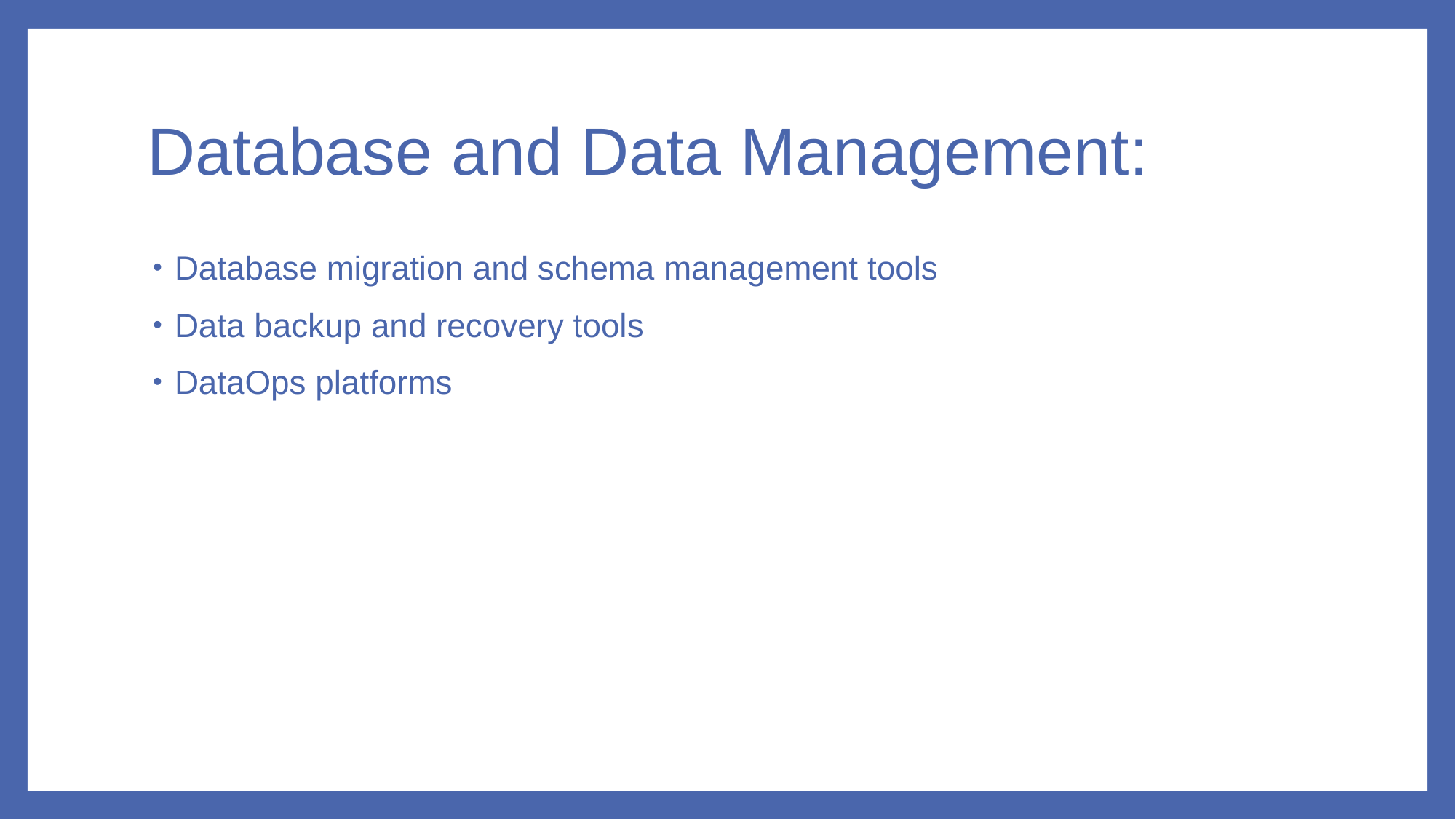

# Database and Data Management:
Database migration and schema management tools
Data backup and recovery tools
DataOps platforms